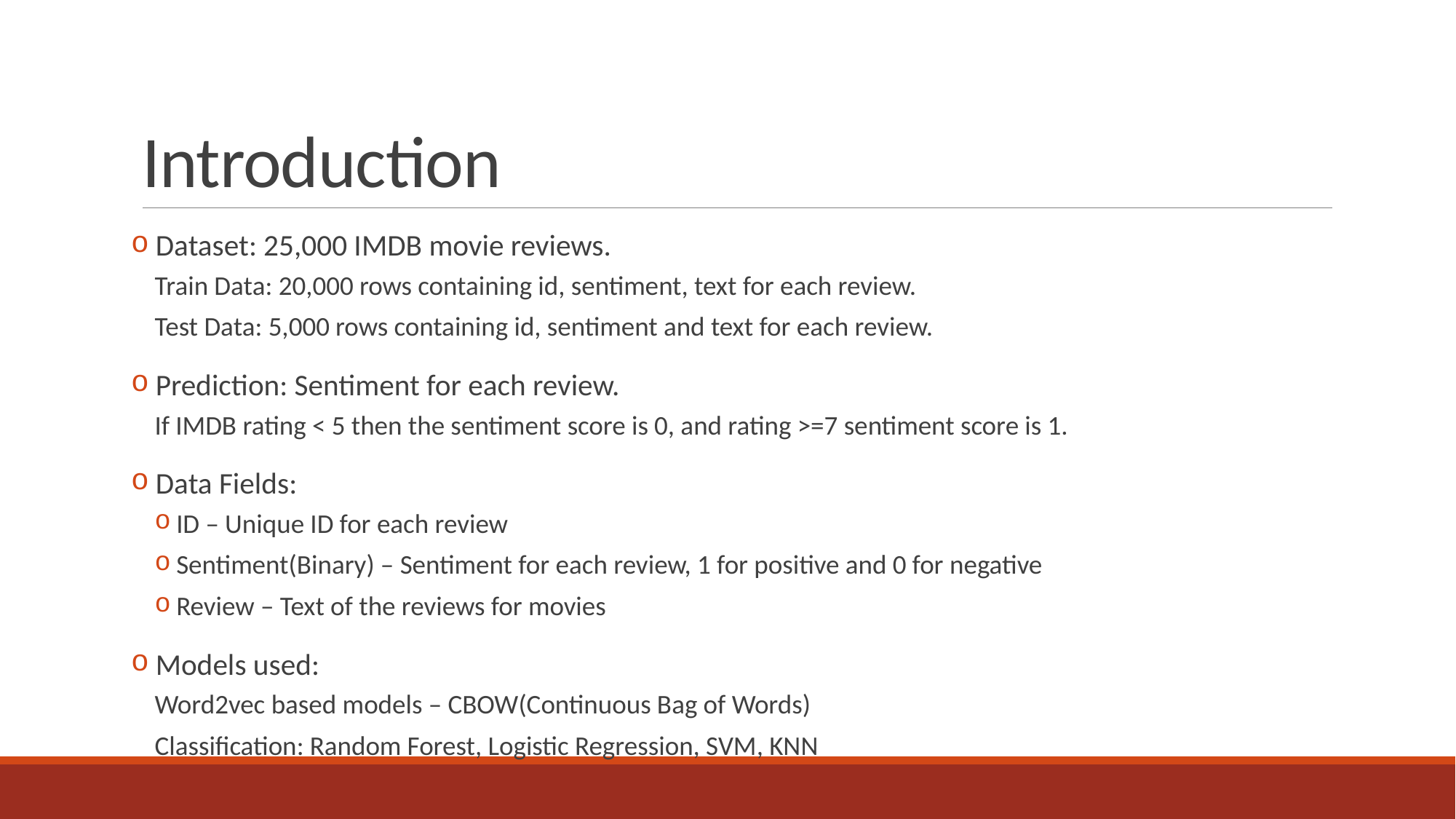

# Introduction
 Dataset: 25,000 IMDB movie reviews.
Train Data: 20,000 rows containing id, sentiment, text for each review.
Test Data: 5,000 rows containing id, sentiment and text for each review.
 Prediction: Sentiment for each review.
If IMDB rating < 5 then the sentiment score is 0, and rating >=7 sentiment score is 1.
 Data Fields:
ID – Unique ID for each review
Sentiment(Binary) – Sentiment for each review, 1 for positive and 0 for negative
Review – Text of the reviews for movies
 Models used:
Word2vec based models – CBOW(Continuous Bag of Words)
Classification: Random Forest, Logistic Regression, SVM, KNN